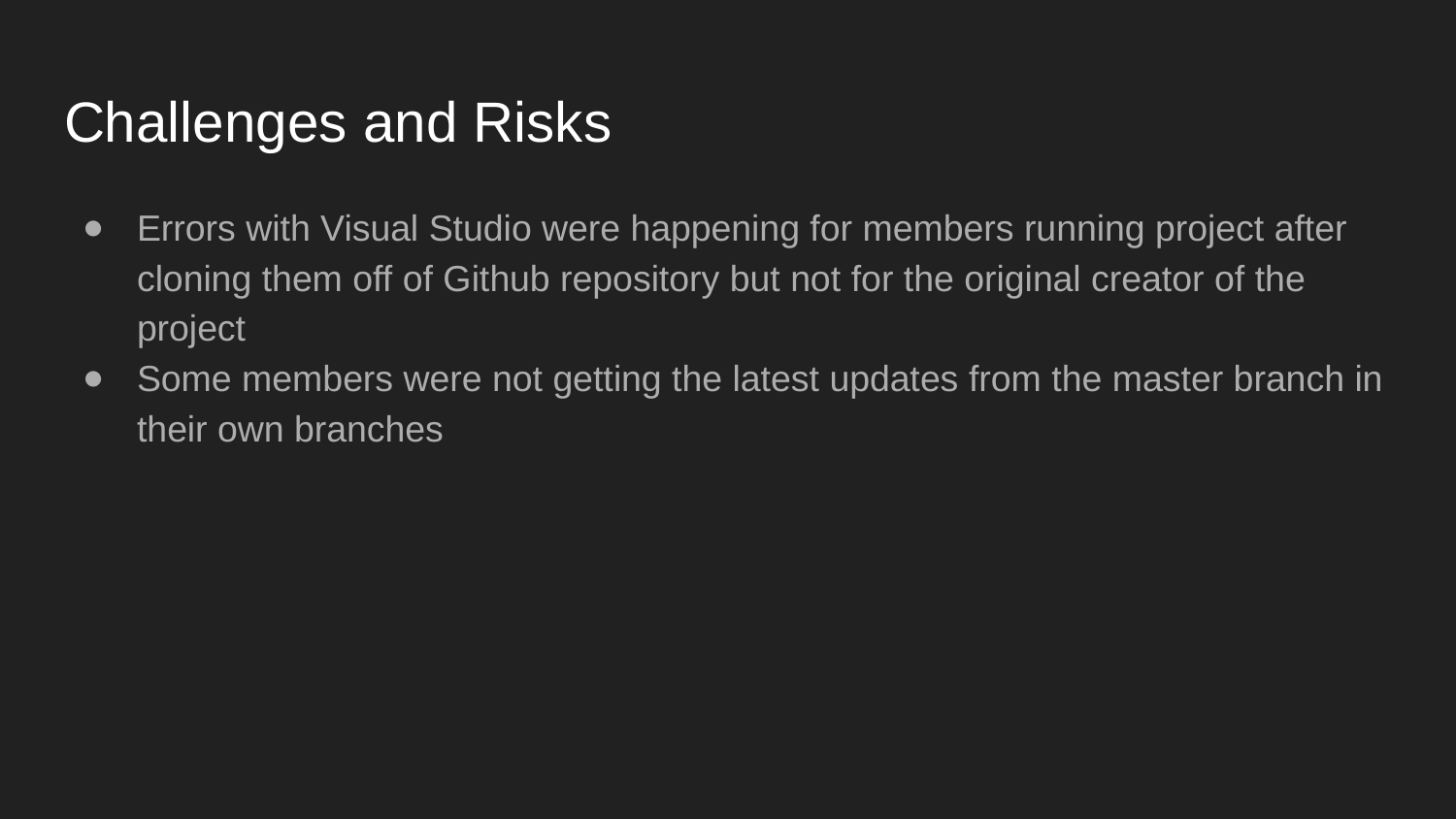

# Challenges and Risks
Errors with Visual Studio were happening for members running project after cloning them off of Github repository but not for the original creator of the project
Some members were not getting the latest updates from the master branch in their own branches